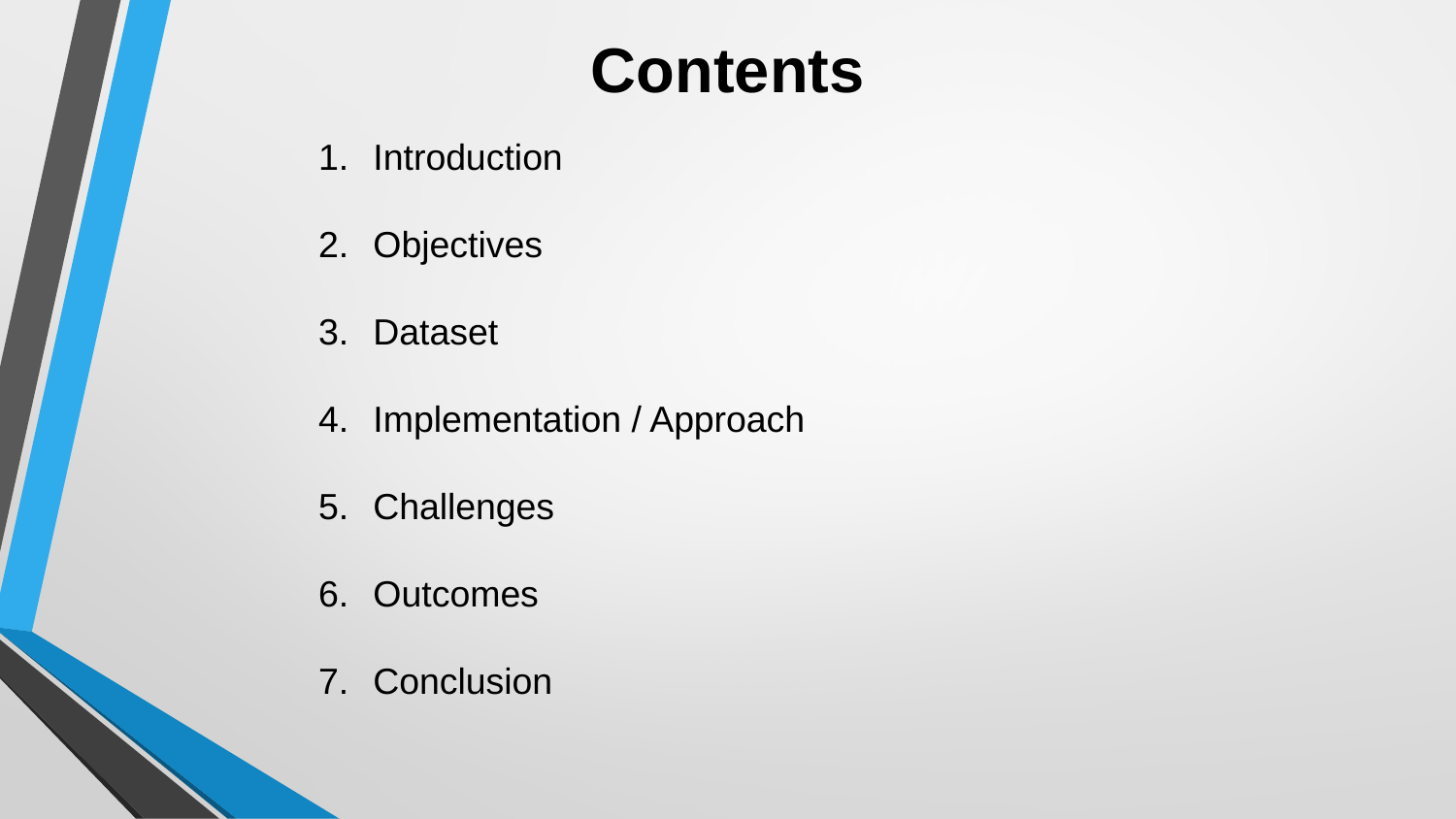

# Contents
Introduction

Objectives

Dataset

Implementation / Approach

Challenges

Outcomes

Conclusion